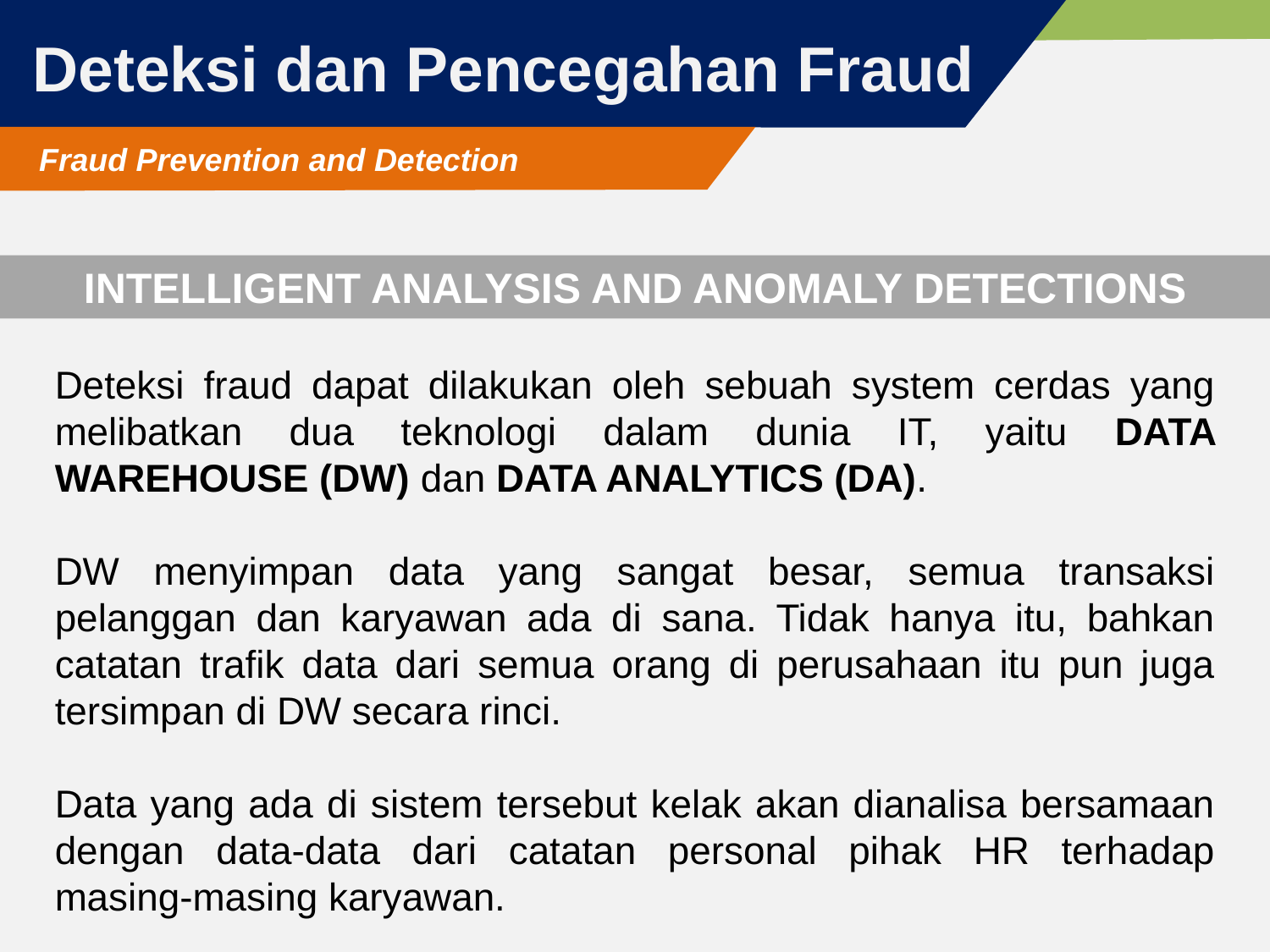

# Deteksi dan Pencegahan Fraud
   Fraud Prevention and Detection
INTELLIGENT ANALYSIS AND ANOMALY DETECTIONS
Deteksi fraud dapat dilakukan oleh sebuah system cerdas yang melibatkan dua teknologi dalam dunia IT, yaitu DATA WAREHOUSE (DW) dan DATA ANALYTICS (DA).

DW menyimpan data yang sangat besar, semua transaksi pelanggan dan karyawan ada di sana. Tidak hanya itu, bahkan catatan trafik data dari semua orang di perusahaan itu pun juga tersimpan di DW secara rinci.

Data yang ada di sistem tersebut kelak akan dianalisa bersamaan dengan data-data dari catatan personal pihak HR terhadap masing-masing karyawan.